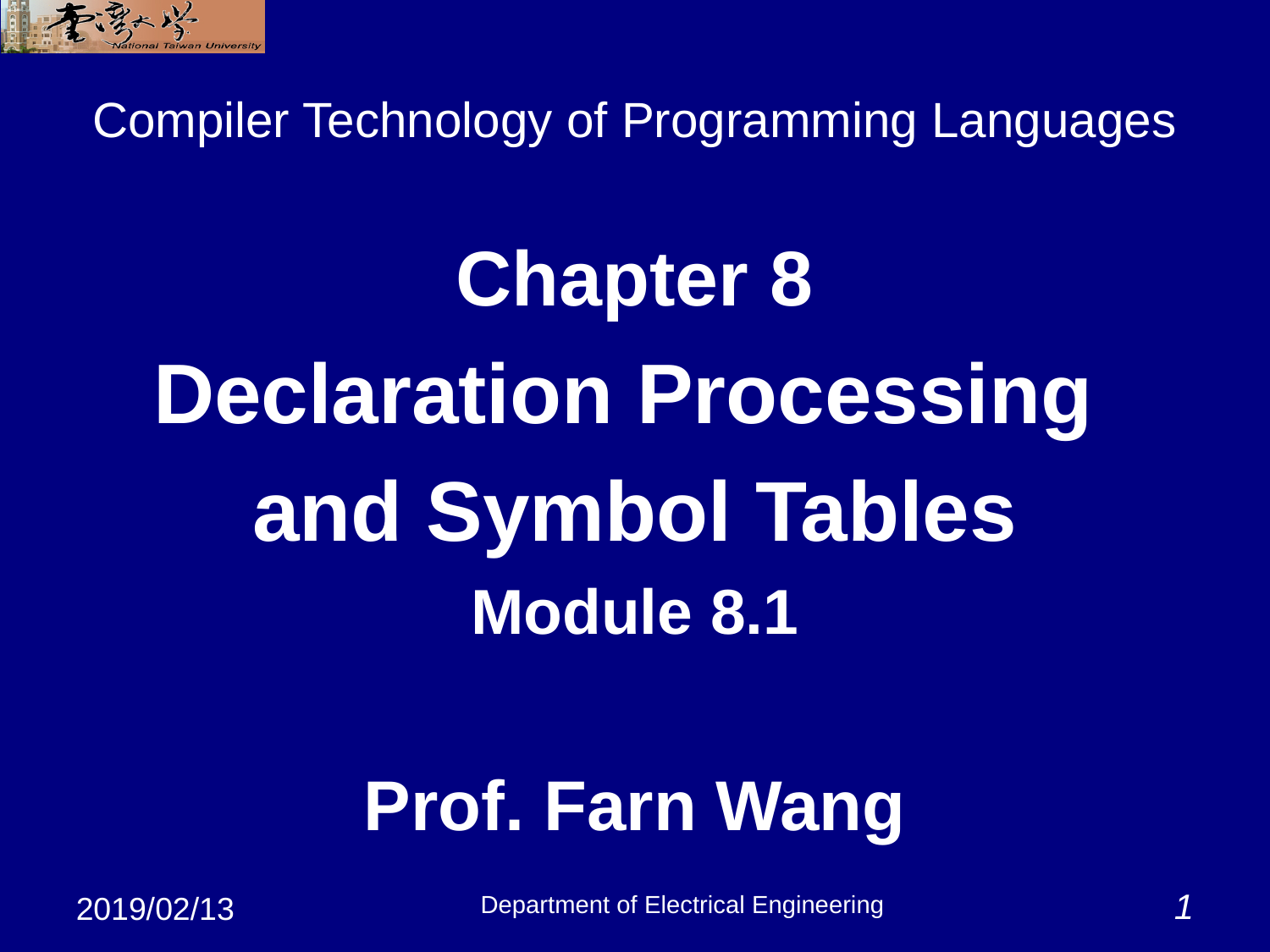

# Compiler Technology of Programming Languages
Chapter 8
Declaration Processing
and Symbol Tables
Module 8.1

Prof. Farn Wang
Department of Electrical Engineering
1